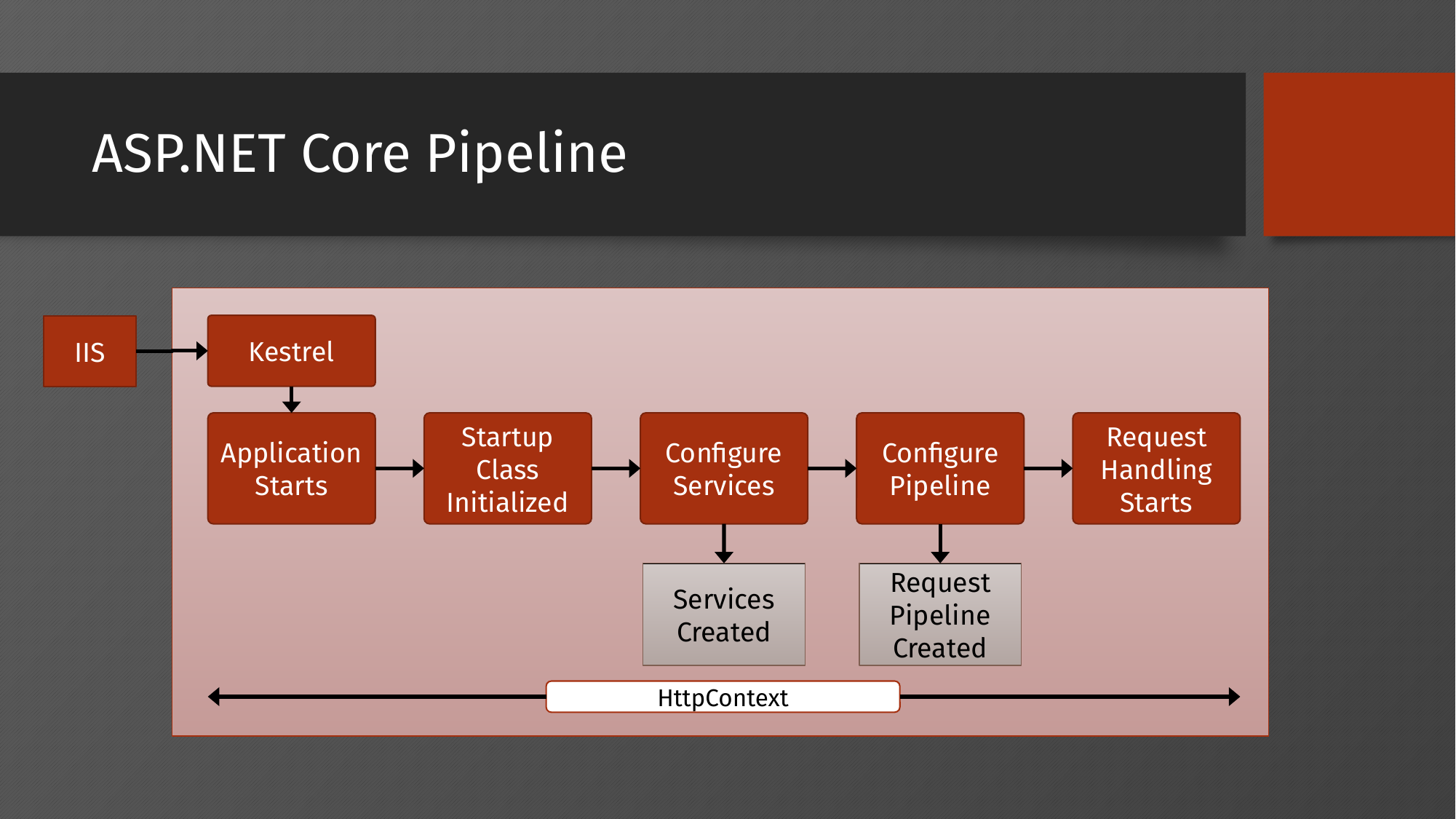

# ASP.NET Core Pipeline

Kestrel
IIS
Configure Pipeline
Request Handling Starts
Application
Starts
Configure Services
Startup
Class
Initialized
Request
Pipeline
Created
Services
Created
HttpContext